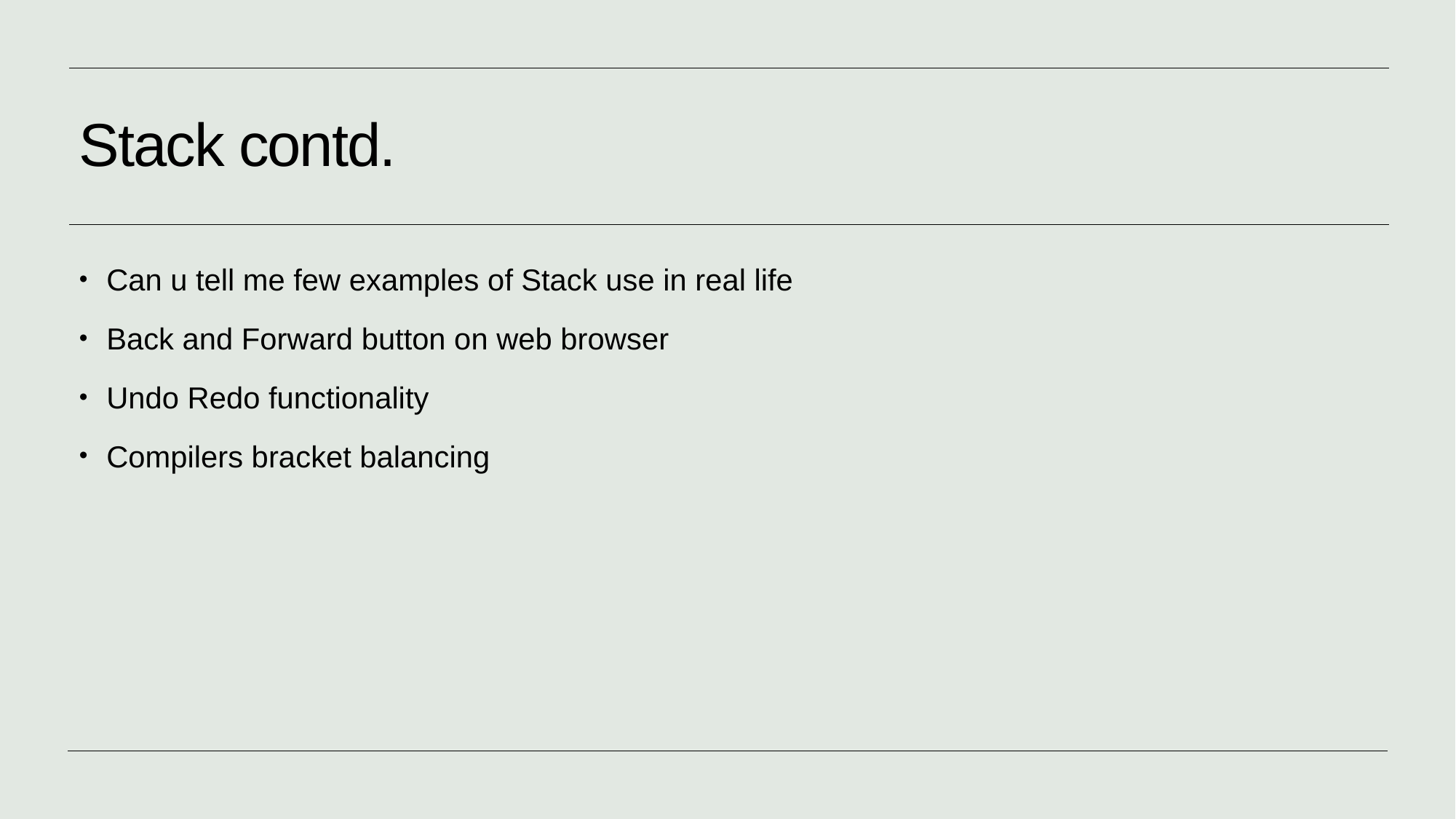

# Stack contd.
Can u tell me few examples of Stack use in real life
Back and Forward button on web browser
Undo Redo functionality
Compilers bracket balancing